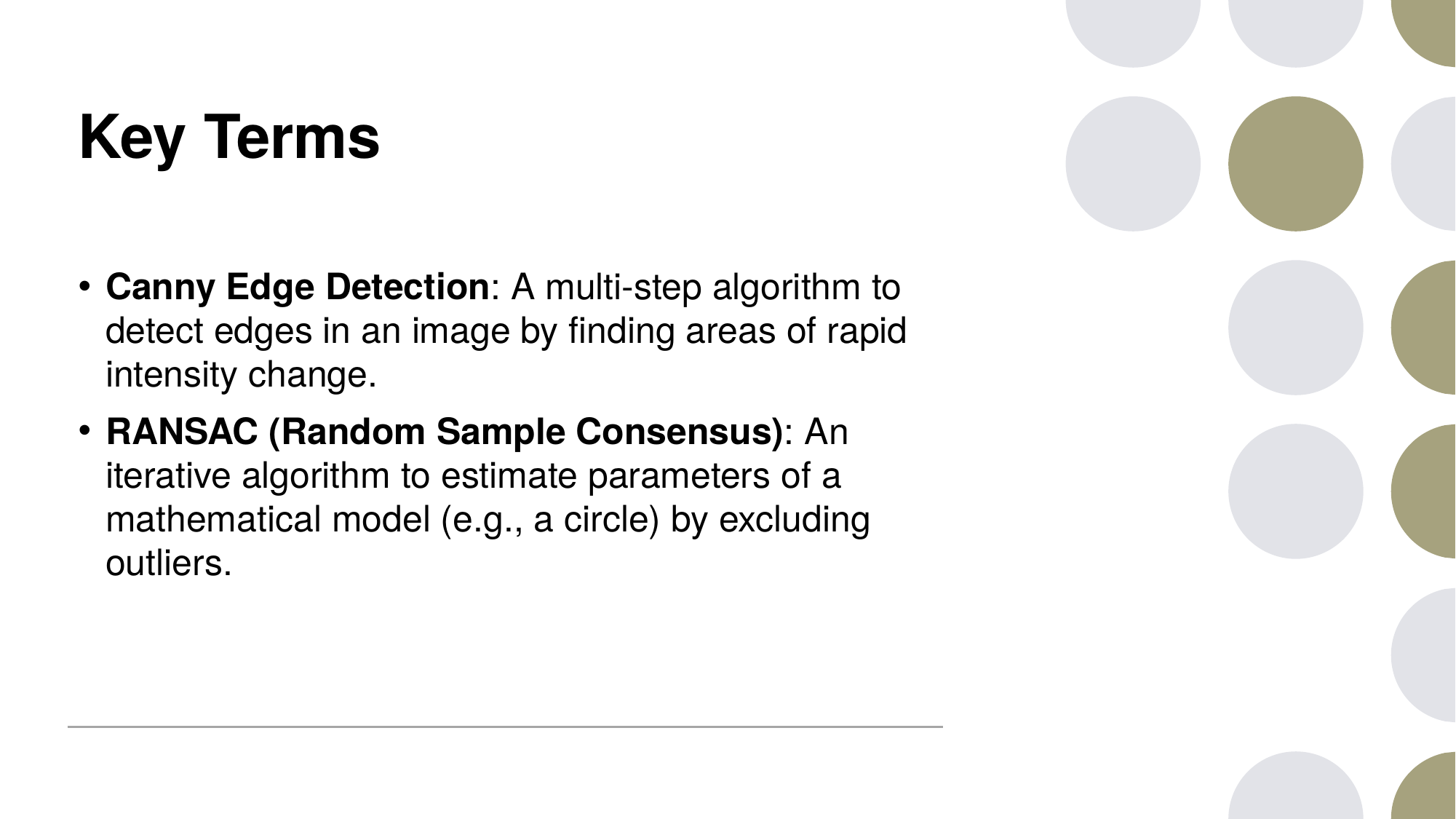

# Key Terms
Canny Edge Detection: A multi-step algorithm to detect edges in an image by finding areas of rapid intensity change.
RANSAC (Random Sample Consensus): An iterative algorithm to estimate parameters of a mathematical model (e.g., a circle) by excluding outliers.